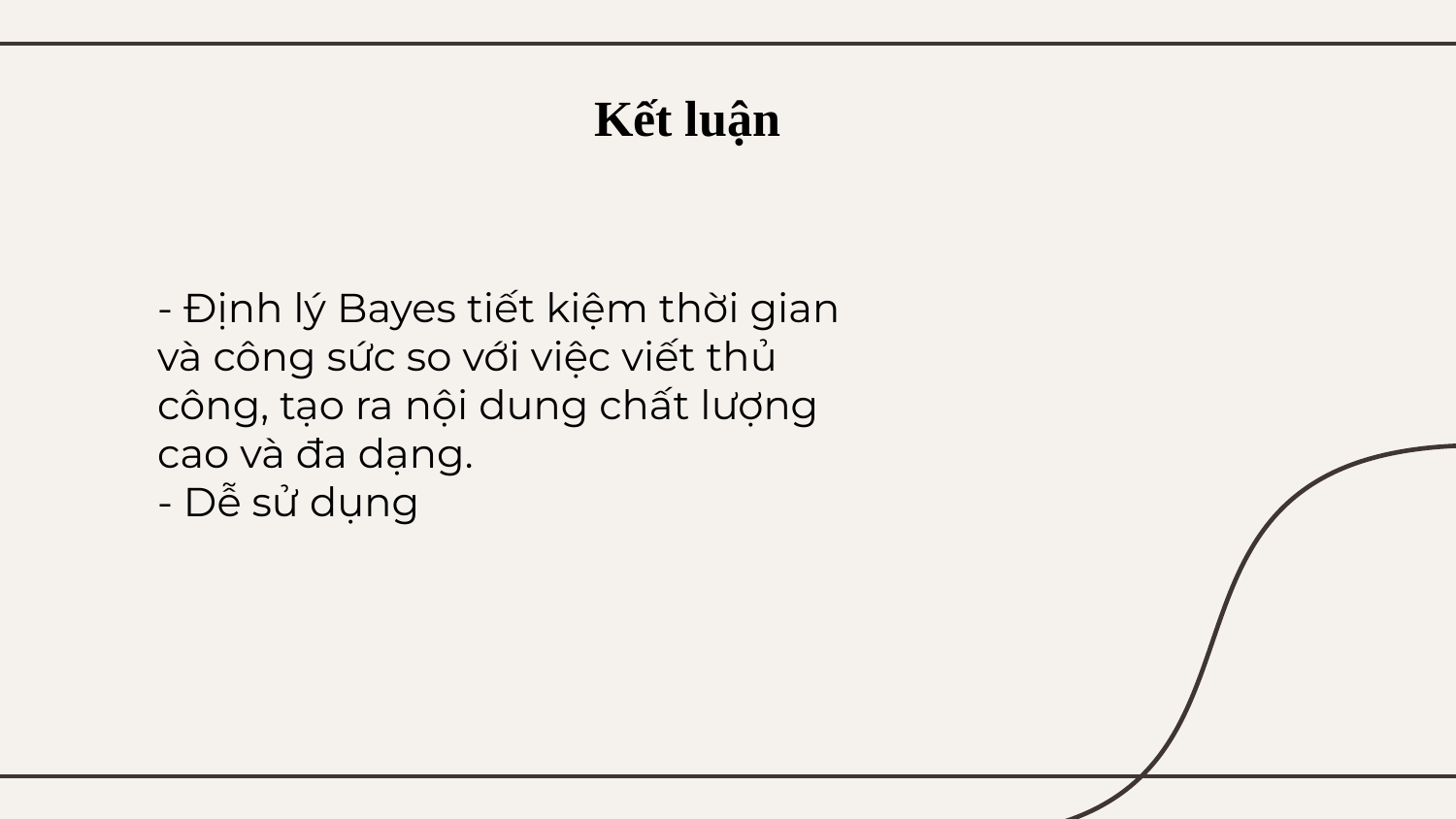

# Kết luận
- Định lý Bayes tiết kiệm thời gian và công sức so với việc viết thủ công, tạo ra nội dung chất lượng cao và đa dạng.
- Dễ sử dụng